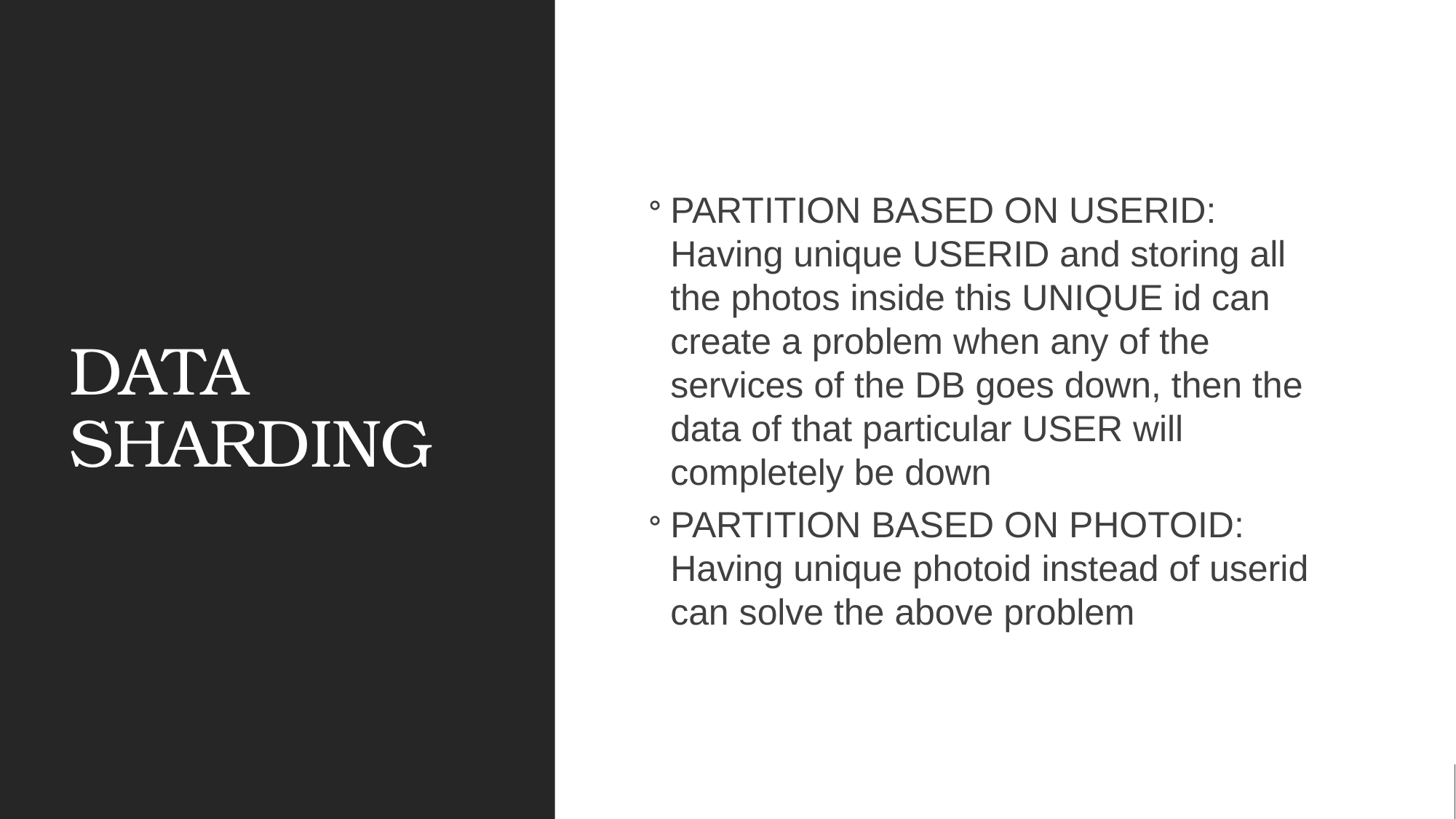

# DATA SHARDING
PARTITION BASED ON USERID: Having unique USERID and storing all the photos inside this UNIQUE id can create a problem when any of the services of the DB goes down, then the data of that particular USER will completely be down
PARTITION BASED ON PHOTOID: Having unique photoid instead of userid can solve the above problem